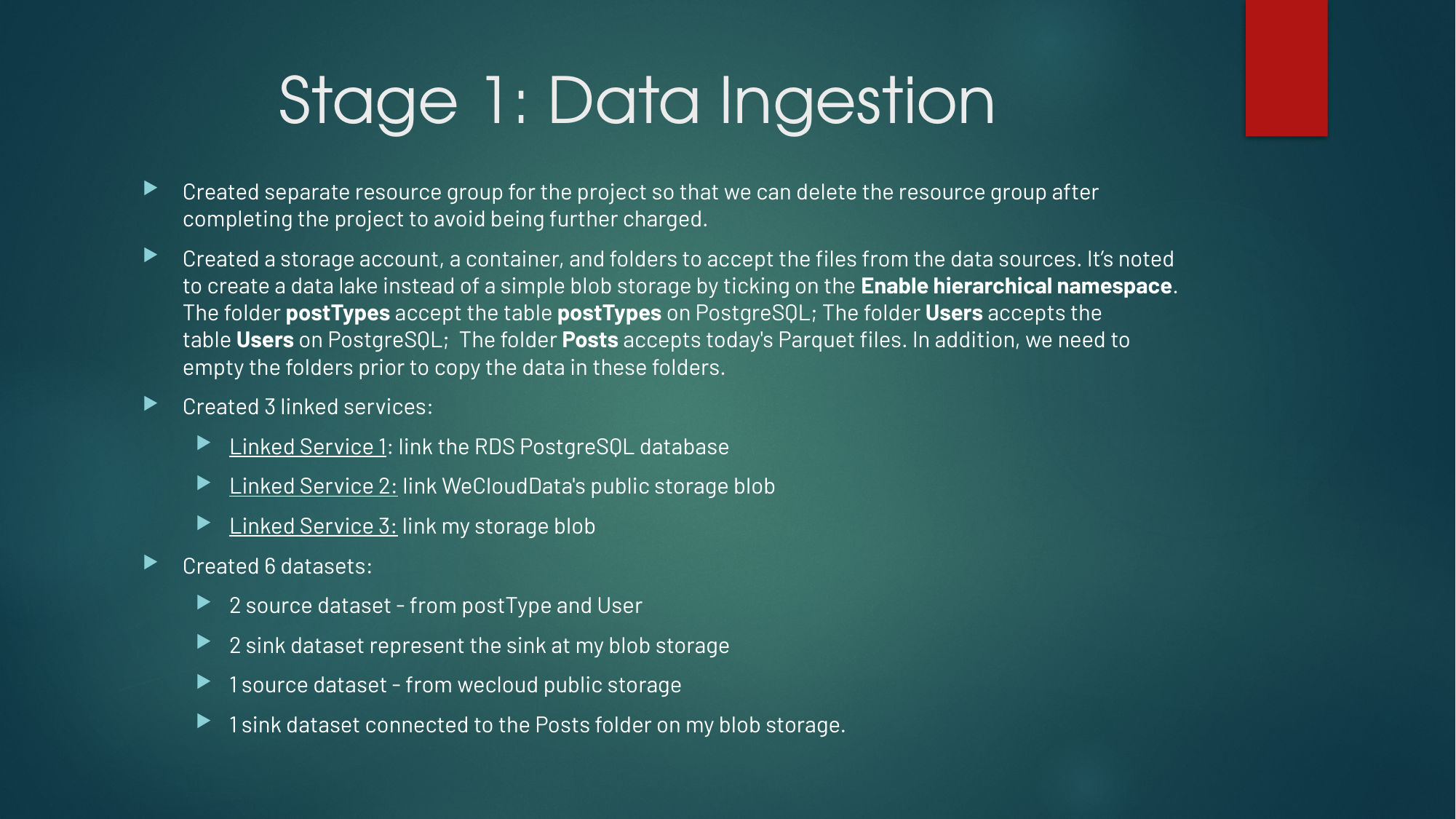

# Stage 1: Data Ingestion
Created separate resource group for the project so that we can delete the resource group after completing the project to avoid being further charged.
Created a storage account, a container, and folders to accept the files from the data sources. It’s noted to create a data lake instead of a simple blob storage by ticking on the Enable hierarchical namespace. The folder postTypes accept the table postTypes on PostgreSQL; The folder Users accepts the table Users on PostgreSQL;  The folder Posts accepts today's Parquet files. In addition, we need to empty the folders prior to copy the data in these folders.
Created 3 linked services:
Linked Service 1: link the RDS PostgreSQL database
Linked Service 2: link WeCloudData's public storage blob
Linked Service 3: link my storage blob
Created 6 datasets:
2 source dataset - from postType and User
2 sink dataset represent the sink at my blob storage
1 source dataset - from wecloud public storage
1 sink dataset connected to the Posts folder on my blob storage.